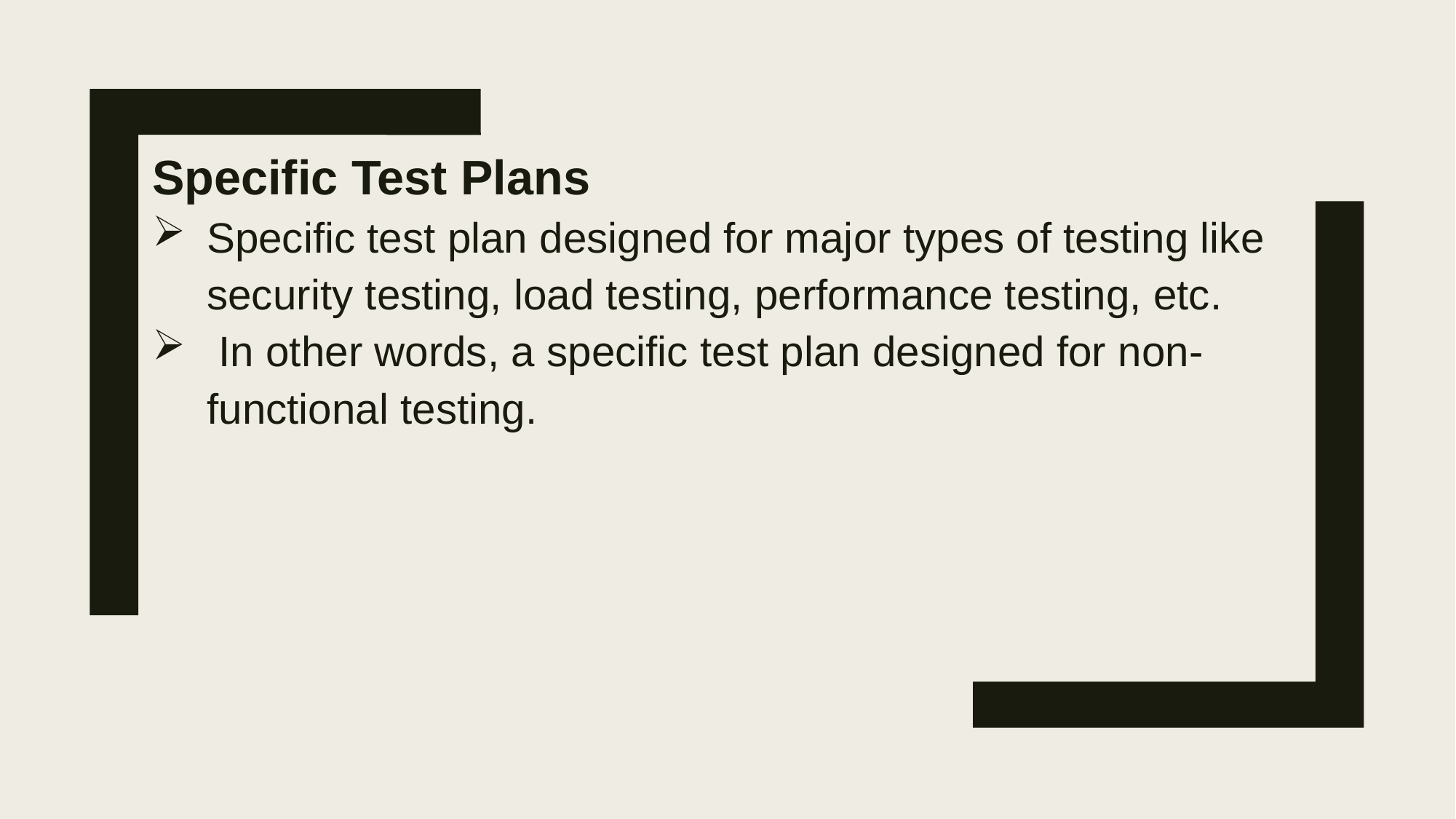

Specific Test Plans
Specific test plan designed for major types of testing like security testing, load testing, performance testing, etc.
 In other words, a specific test plan designed for non-functional testing.